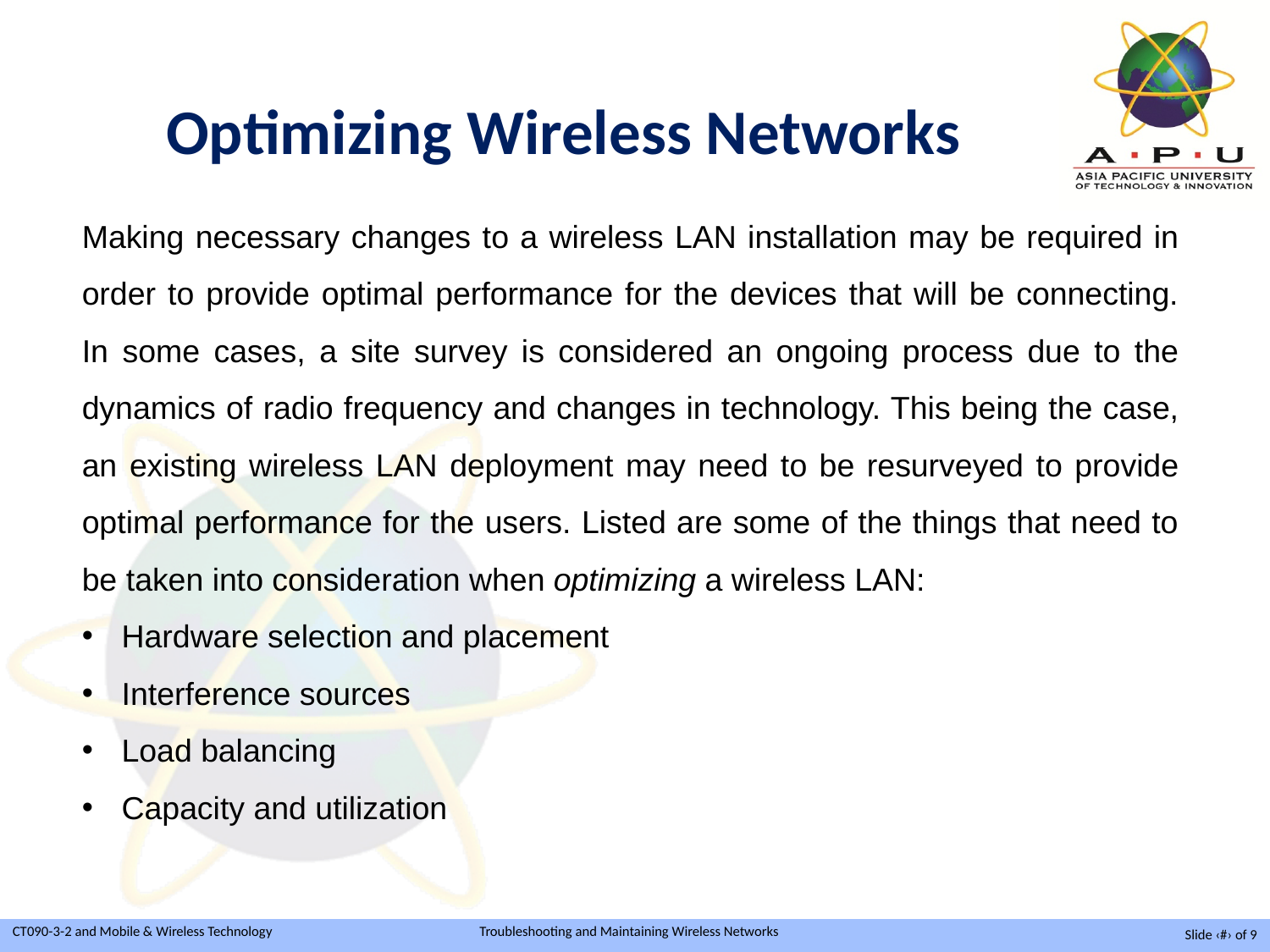

Optimizing Wireless Networks

Making necessary changes to a wireless LAN installation may be required in order to provide optimal performance for the devices that will be connecting. In some cases, a site survey is considered an ongoing process due to the dynamics of radio frequency and changes in technology. This being the case, an existing wireless LAN deployment may need to be resurveyed to provide optimal performance for the users. Listed are some of the things that need to be taken into consideration when optimizing a wireless LAN:
Hardware selection and placement
Interference sources
Load balancing
Capacity and utilization
Slide ‹#› of 9